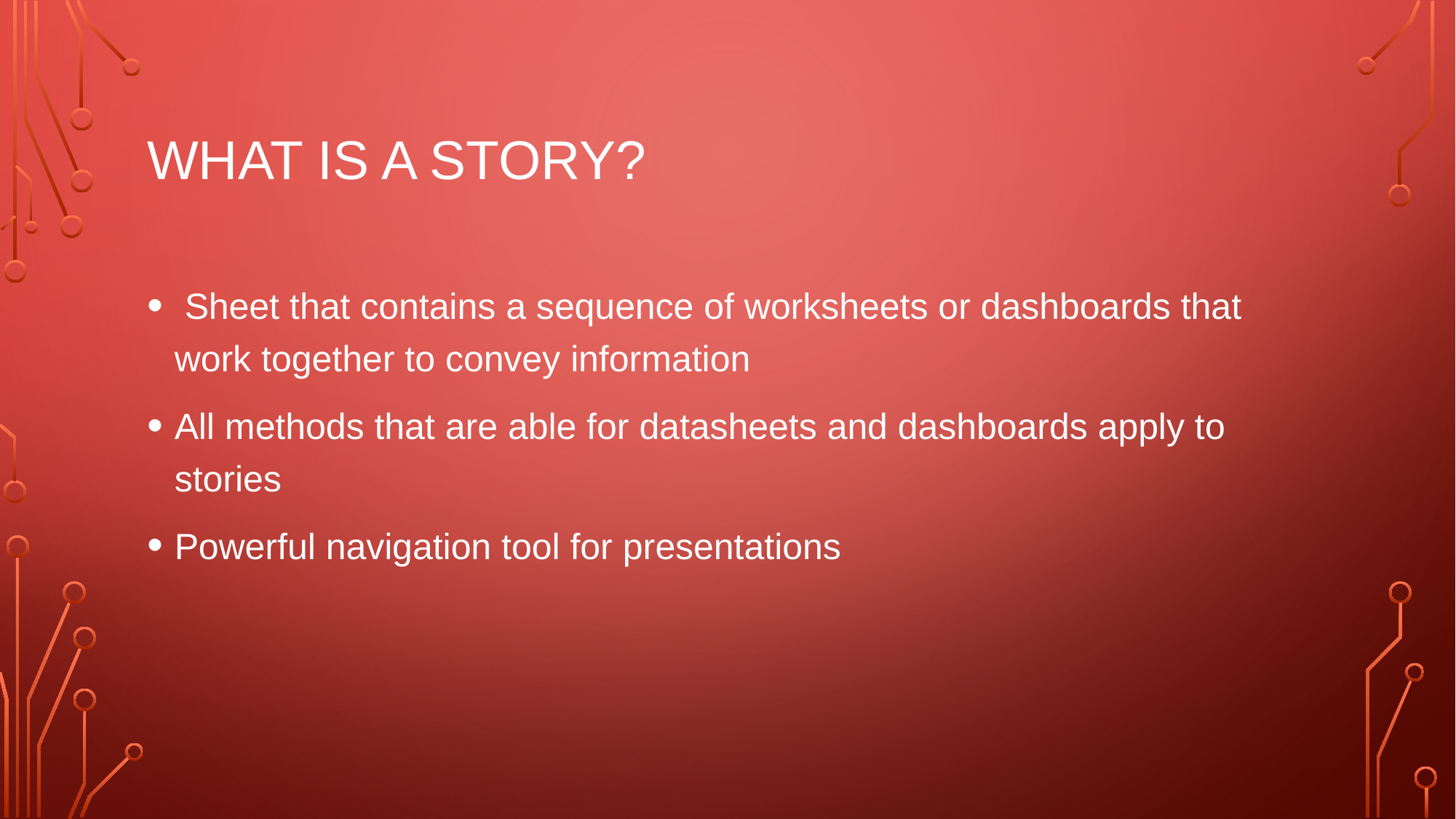

# WHAT IS A STORY?
 Sheet that contains a sequence of worksheets or dashboards that work together to convey information
All methods that are able for datasheets and dashboards apply to stories
Powerful navigation tool for presentations